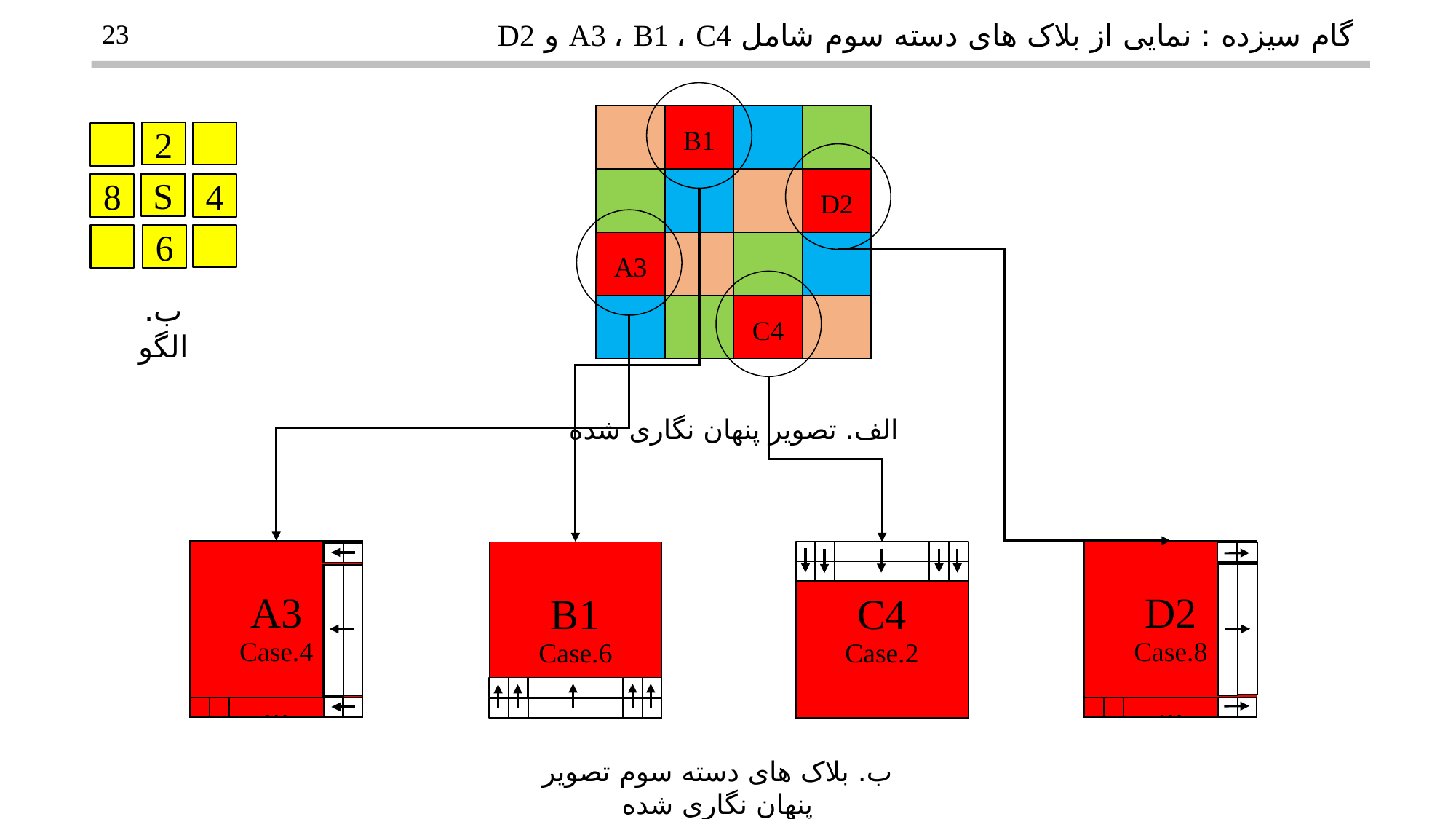

گام سیزده : نمایی از بلاک های دسته سوم شامل A3 ، B1‌ ، C4 و D2
23

|  | B1 |  |  |
| --- | --- | --- | --- |
|  |  |  | D2 |
| A3 |  |  |  |
|  |  | C4 |  |
2

S
8
4

6

ب. الگو
الف. تصویر پنهان نگاری شده
| A3 Case.4 |
| --- |
| D2 Case.8 |
| --- |

| B1 Case.6 |
| --- |
| C4 Case.2 |
| --- |

…

…

ب. بلاک های دسته سوم تصویر پنهان نگاری شده